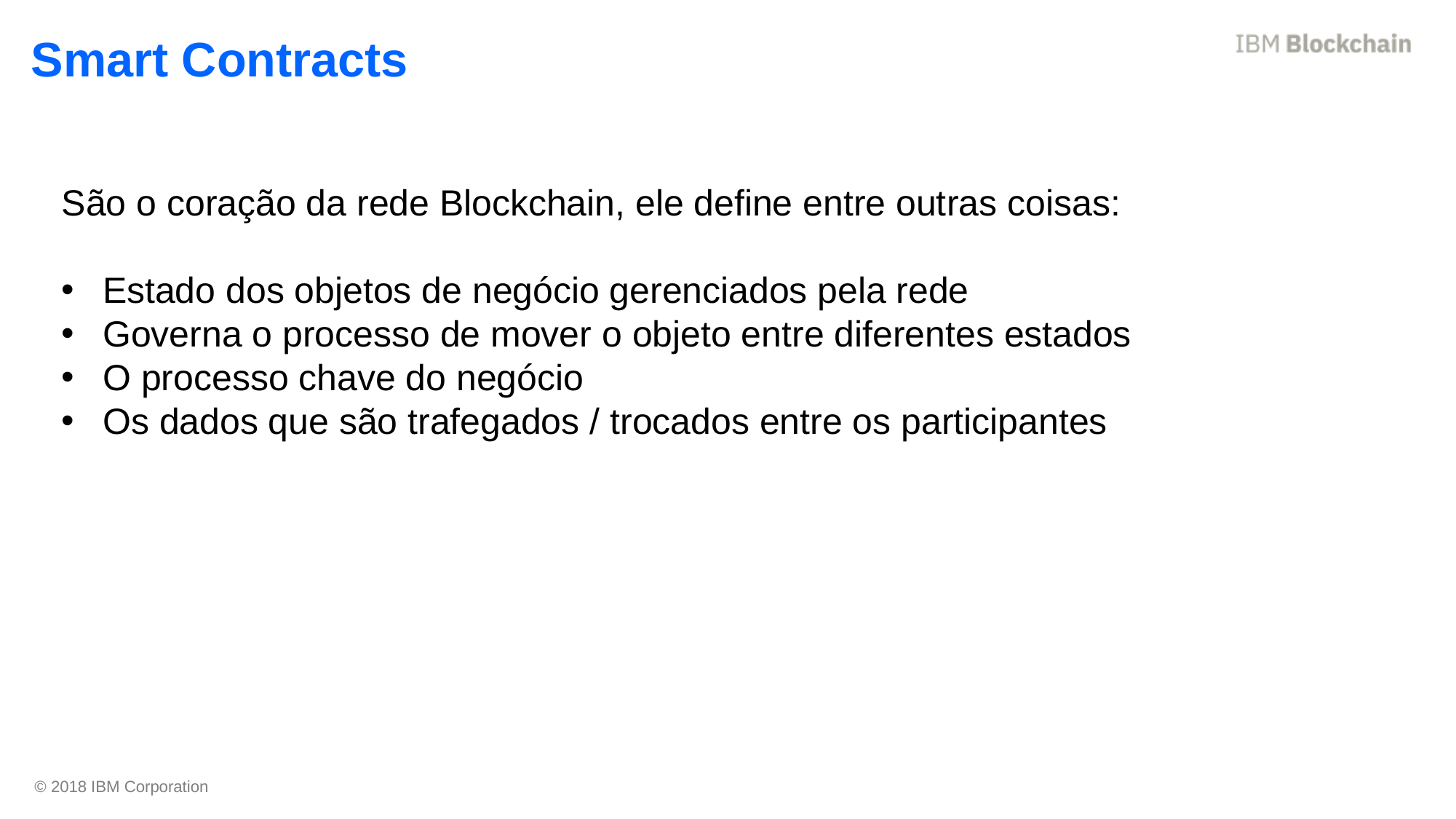

Smart Contracts

São o coração da rede Blockchain, ele define entre outras coisas:

Estado dos objetos de negócio gerenciados pela rede
Governa o processo de mover o objeto entre diferentes estados
O processo chave do negócio
Os dados que são trafegados / trocados entre os participantes